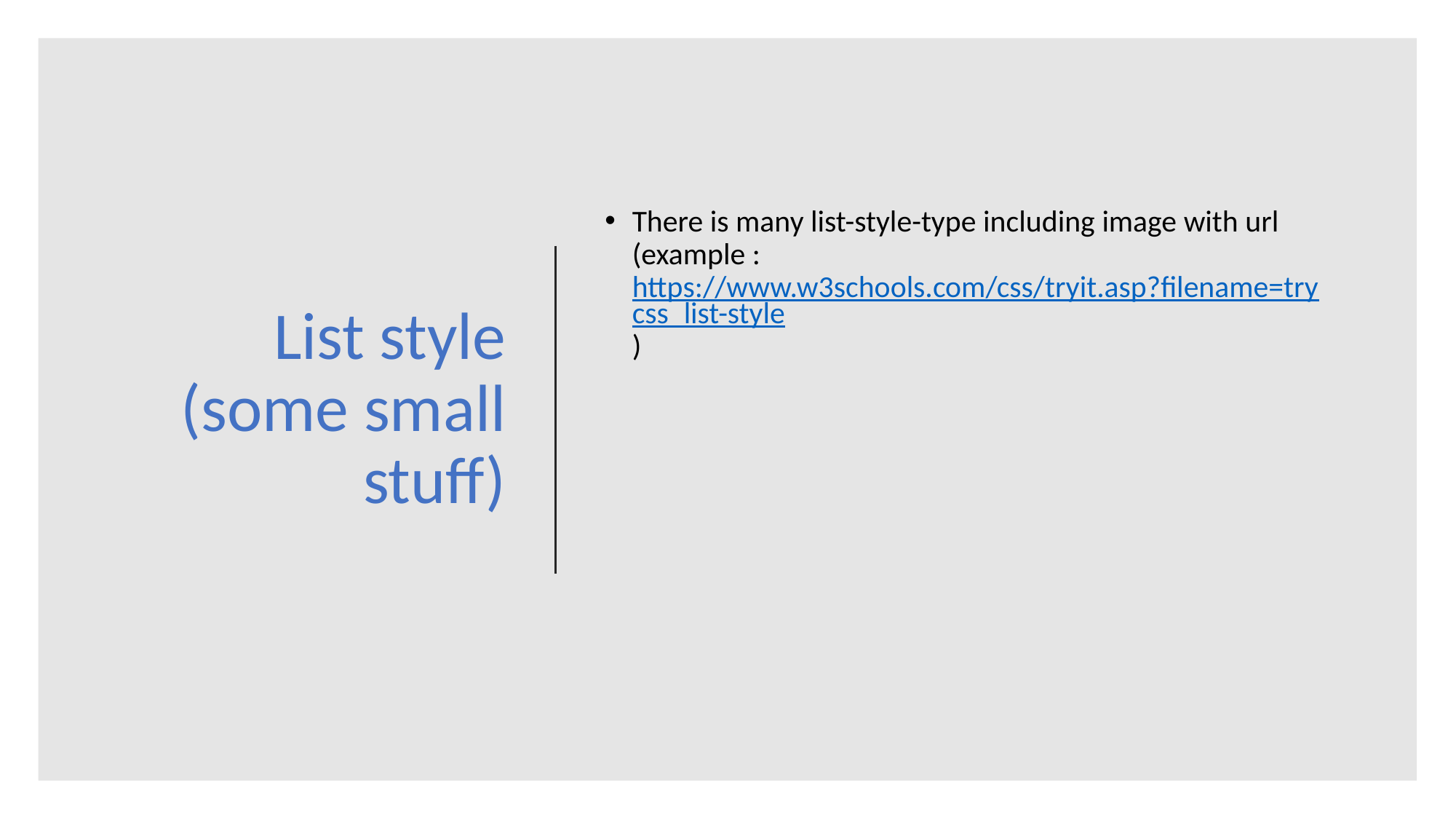

# List style (some small stuff)
There is many list-style-type including image with url (example : https://www.w3schools.com/css/tryit.asp?filename=trycss_list-style)